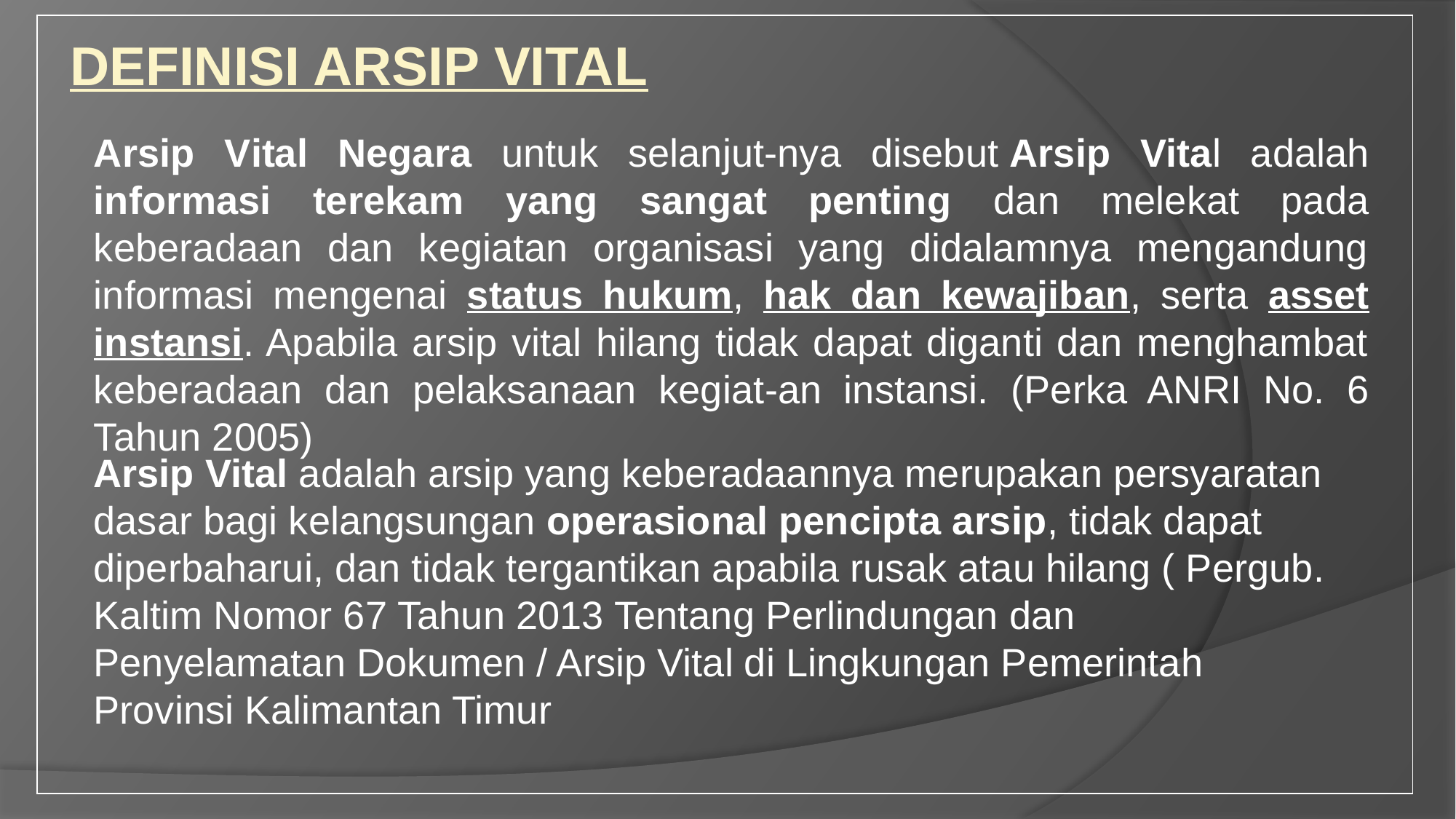

|  |
| --- |
DEFINISI ARSIP VITAL
Arsip Vital Negara untuk selanjut-nya disebut Arsip Vital adalah informasi terekam yang sangat penting dan melekat pada keberadaan dan kegiatan organisasi yang didalamnya mengandung informasi mengenai status hukum, hak dan kewajiban, serta asset instansi. Apabila arsip vital hilang tidak dapat diganti dan menghambat keberadaan dan pelaksanaan kegiat-an instansi. (Perka ANRI No. 6 Tahun 2005)

Arsip Vital adalah arsip yang keberadaannya merupakan persyaratan dasar bagi kelangsungan operasional pencipta arsip, tidak dapat diperbaharui, dan tidak tergantikan apabila rusak atau hilang ( Pergub. Kaltim Nomor 67 Tahun 2013 Tentang Perlindungan dan Penyelamatan Dokumen / Arsip Vital di Lingkungan Pemerintah Provinsi Kalimantan Timur